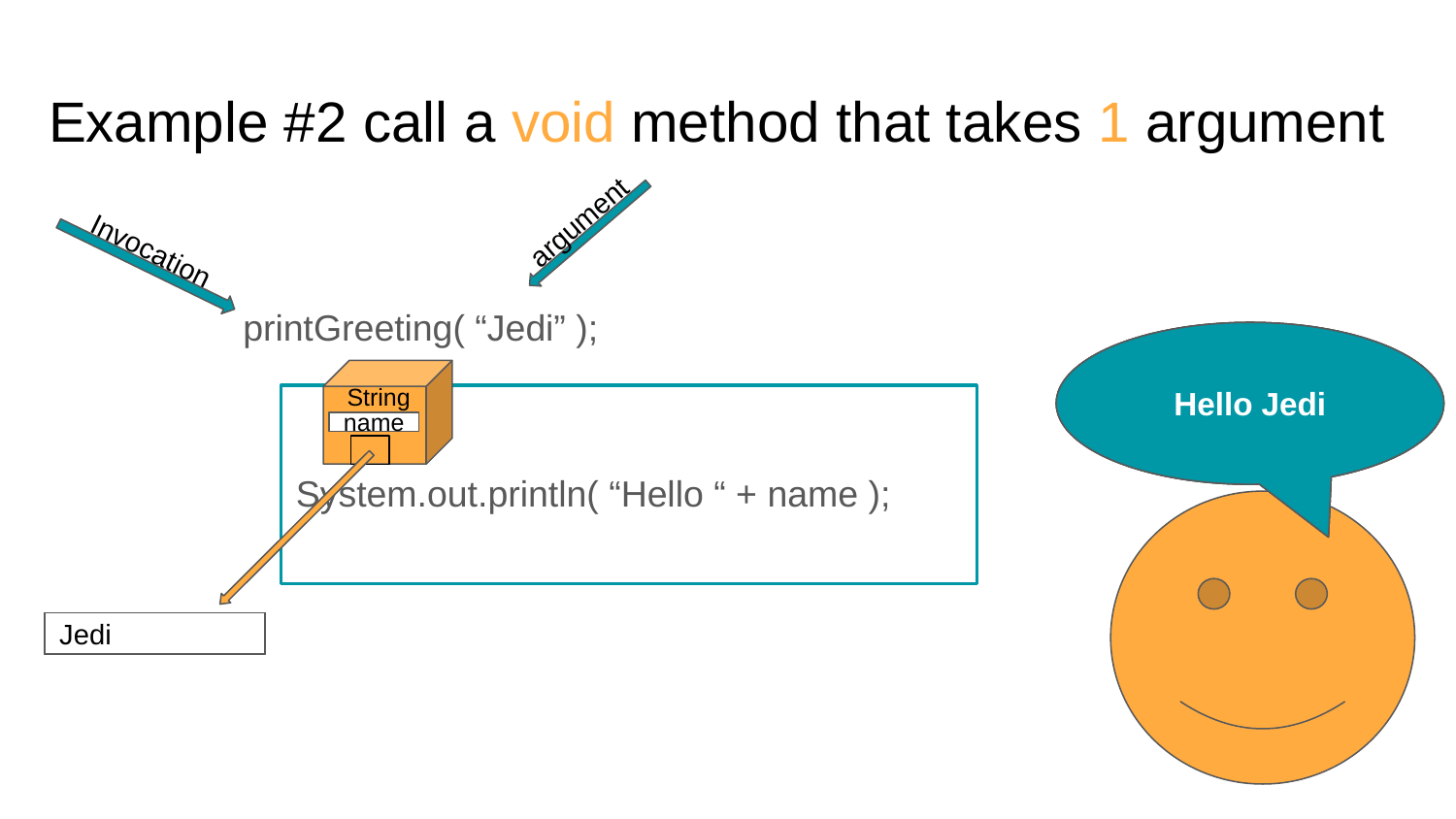

# Example #2 call a void method that takes 1 argument
argument
Invocation

printGreeting( “Batman” );

printGreeting( “Hulk” );

printGreeting( “Jedi” );

Hello Batman
Hello Hulk
Hello Jedi

String

System.out.println( “Hello “ + name );

name

Batman
Hulk
Jedi